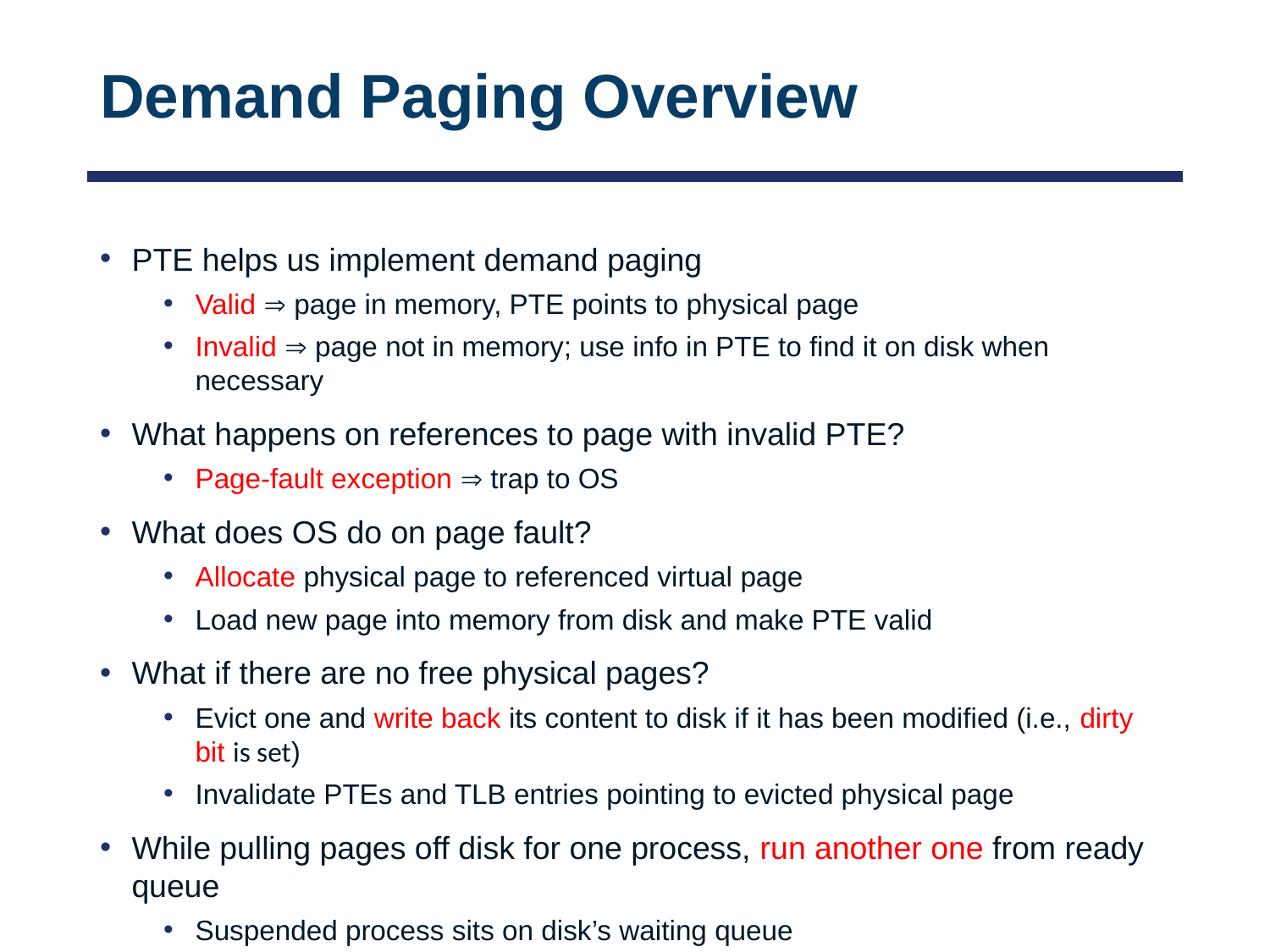

# Demand Paging Overview
PTE helps us implement demand paging
Valid ⇒ page in memory, PTE points to physical page
Invalid ⇒ page not in memory; use info in PTE to find it on disk when necessary
What happens on references to page with invalid PTE?
Page-fault exception ⇒ trap to OS
What does OS do on page fault?
Allocate physical page to referenced virtual page
Load new page into memory from disk and make PTE valid
What if there are no free physical pages?
Evict one and write back its content to disk if it has been modified (i.e., dirty bit is set)
Invalidate PTEs and TLB entries pointing to evicted physical page
While pulling pages off disk for one process, run another one from ready queue
Suspended process sits on disk’s waiting queue